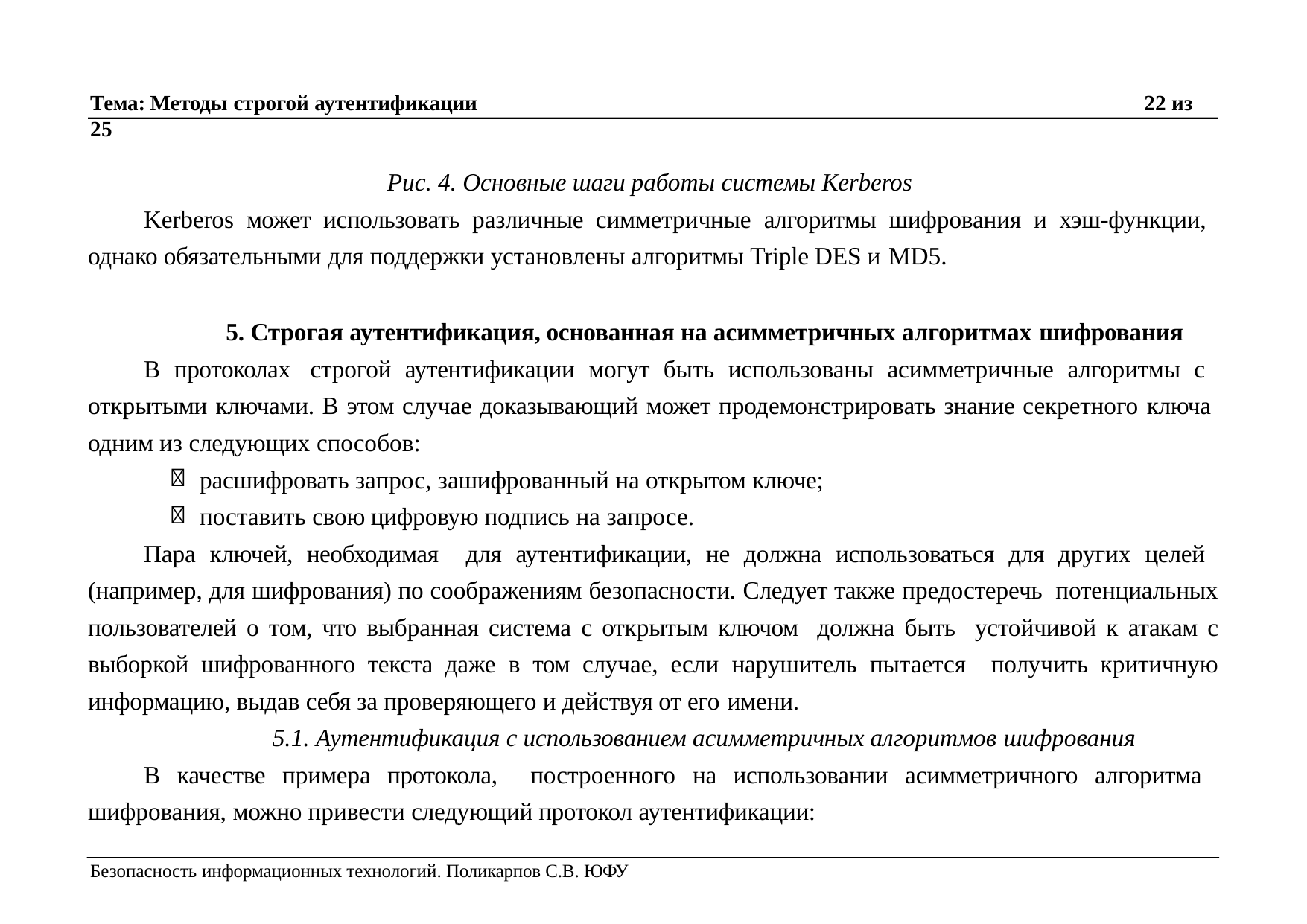

Тема: Методы строгой аутентификации	22 из 25

Рис. 4. Основные шаги работы системы Kerberos
Kerberos может использовать различные симметричные алгоритмы шифрования и хэш-функции,  однако обязательными для поддержки установлены алгоритмы Triple DES и MD5.

5. Строгая аутентификация, основанная на асимметричных алгоритмах шифрования
В протоколах строгой аутентификации могут быть использованы асимметричные алгоритмы с  открытыми ключами. В этом случае доказывающий может продемонстрировать знание секретного ключа  одним из следующих способов:
расшифровать запрос, зашифрованный на открытом ключе;
поставить свою цифровую подпись на запросе.
Пара ключей, необходимая  для аутентификации, не должна использоваться для других целей  (например, для шифрования) по соображениям безопасности. Следует также предостеречь  потенциальных пользователей о том, что выбранная система с открытым ключом  должна быть  устойчивой к атакам с выборкой шифрованного текста даже в том случае, если нарушитель пытается  получить критичную информацию, выдав себя за проверяющего и действуя от его имени.
5.1. Аутентификация с использованием асимметричных алгоритмов шифрования
В качестве примера протокола,  построенного на использовании асимметричного алгоритма  шифрования, можно привести следующий протокол аутентификации:

Безопасность информационных технологий. Поликарпов С.В. ЮФУ